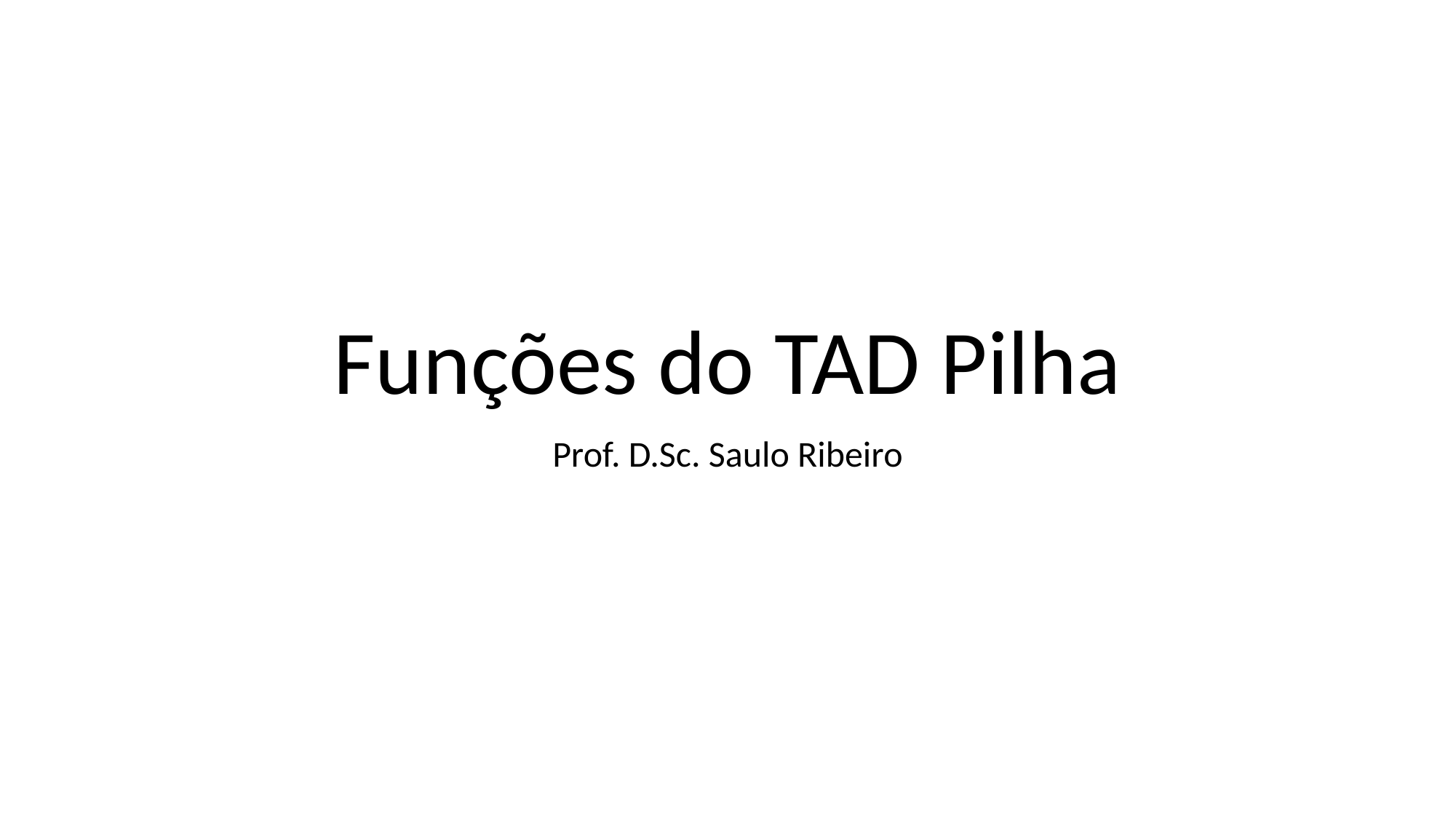

# Funções do TAD Pilha
Prof. D.Sc. Saulo Ribeiro